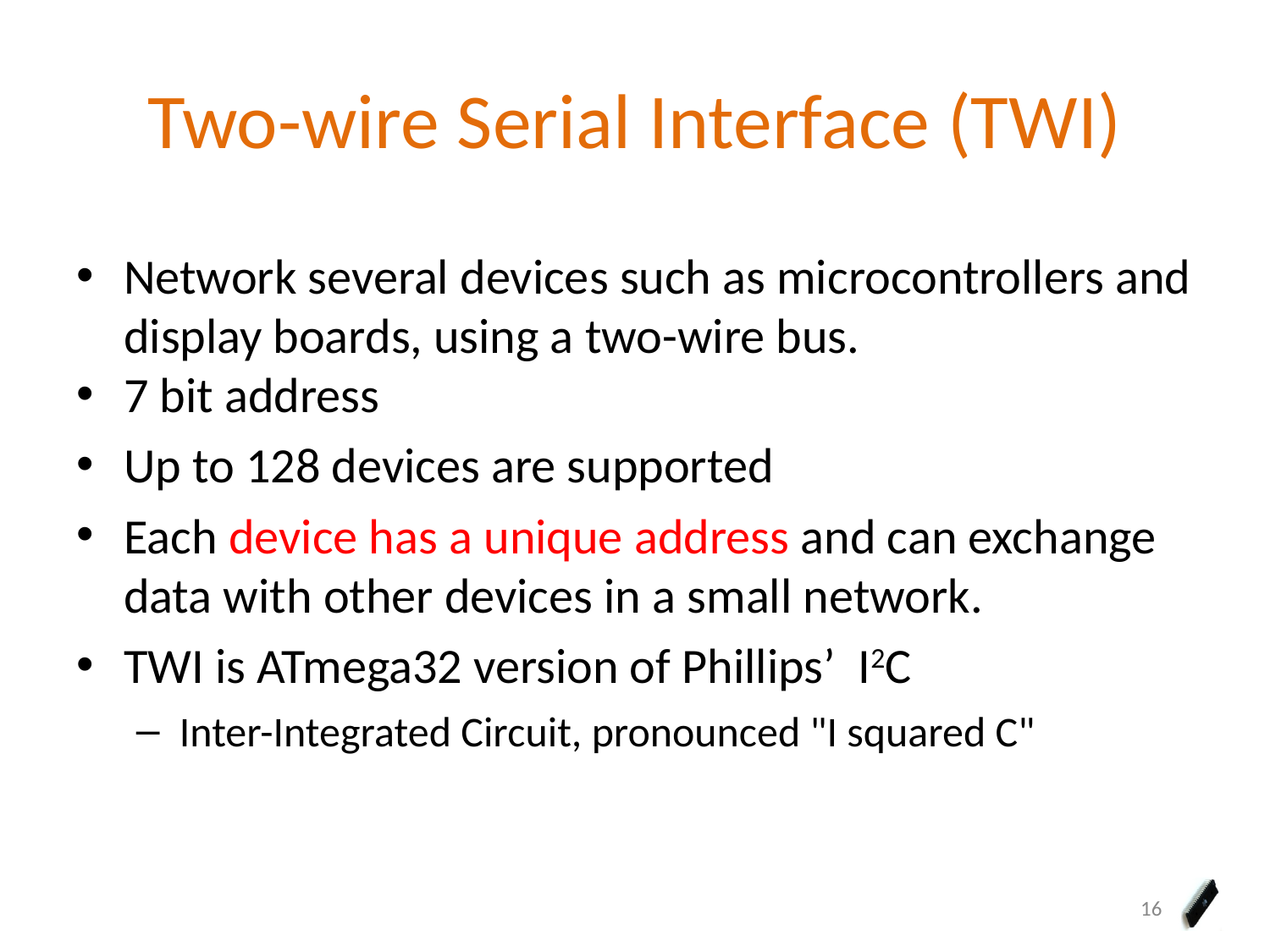

# Two-wire Serial Interface (TWI)
Network several devices such as microcontrollers and display boards, using a two-wire bus.
7 bit address
Up to 128 devices are supported
Each device has a unique address and can exchange data with other devices in a small network.
TWI is ATmega32 version of Phillips’  I2C
Inter-Integrated Circuit, pronounced "I squared C"
16